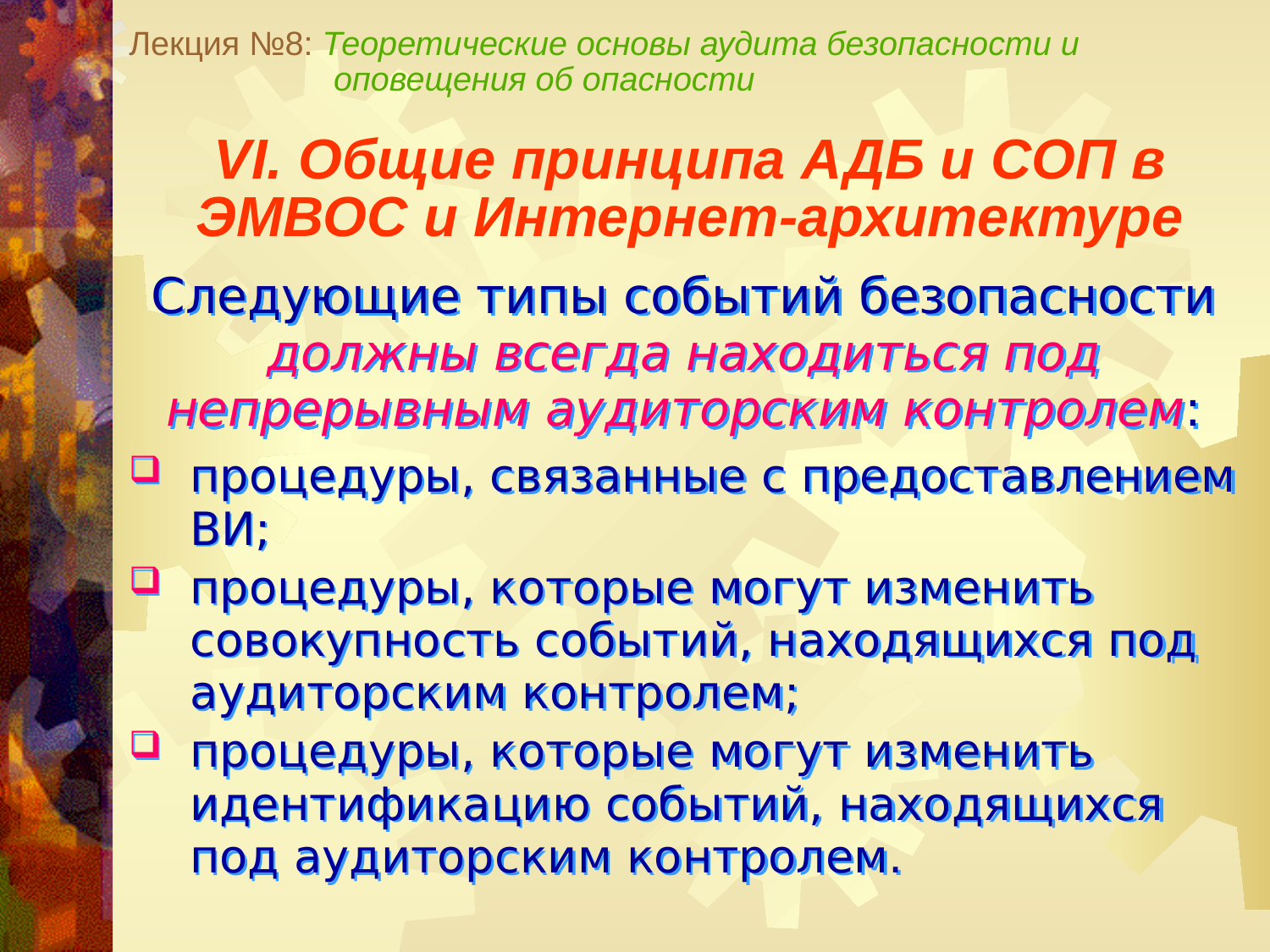

Лекция №8: Теоретические основы аудита безопасности и
                        оповещения об опасности
VI. Общие принципа АДБ и СОП в
ЭМВОС и Интернет-архитектуре
Следующие типы событий безопасности должны всегда находиться под непрерывным аудиторским контролем:
процедуры, связанные с предоставлением ВИ;
процедуры, которые могут изменить совокупность событий, находящихся под аудиторским контролем;
процедуры, которые могут изменить идентификацию событий, находящихся под аудиторским контролем.